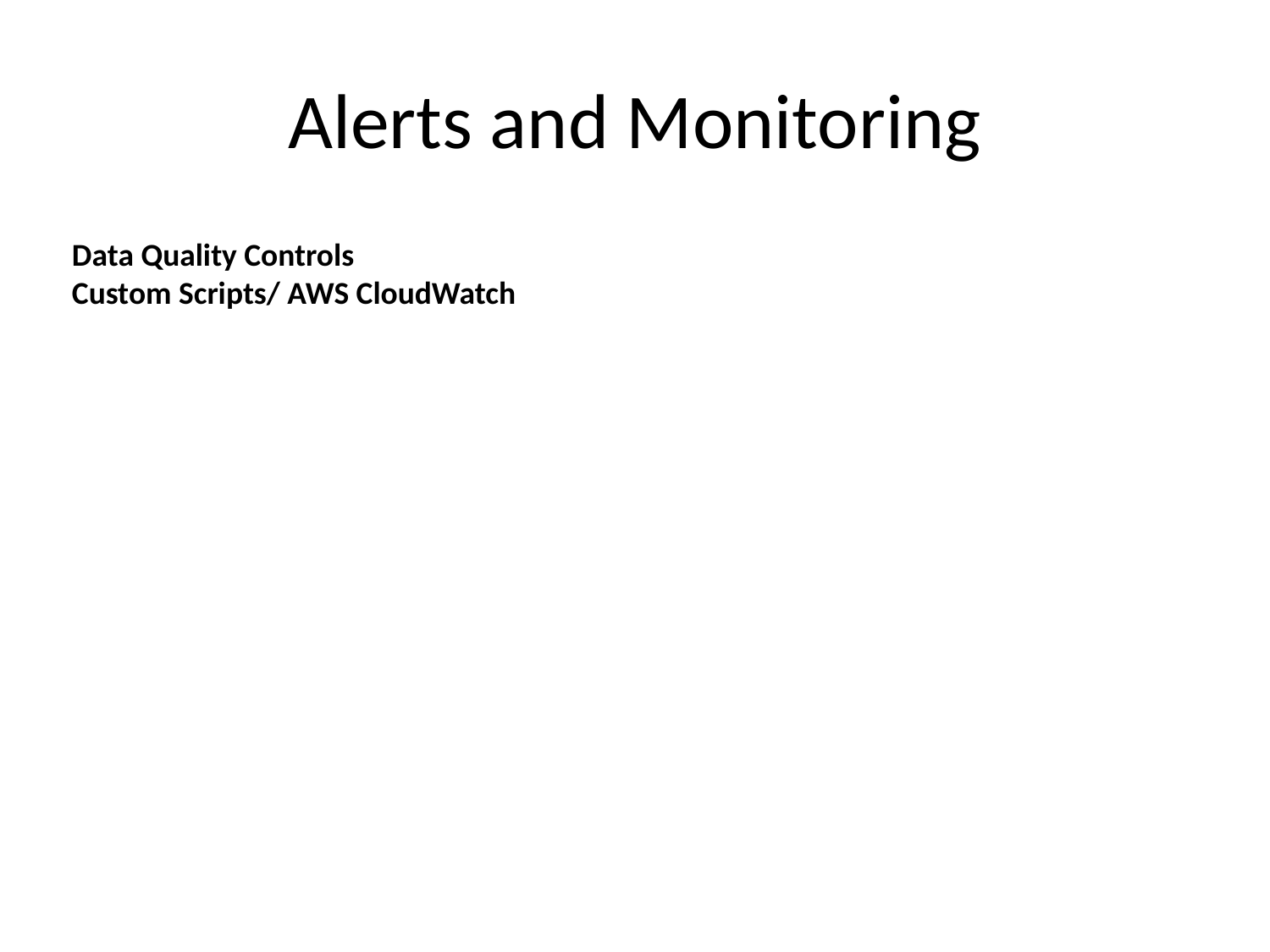

# Alerts and Monitoring
Data Quality Controls
Custom Scripts/ AWS CloudWatch